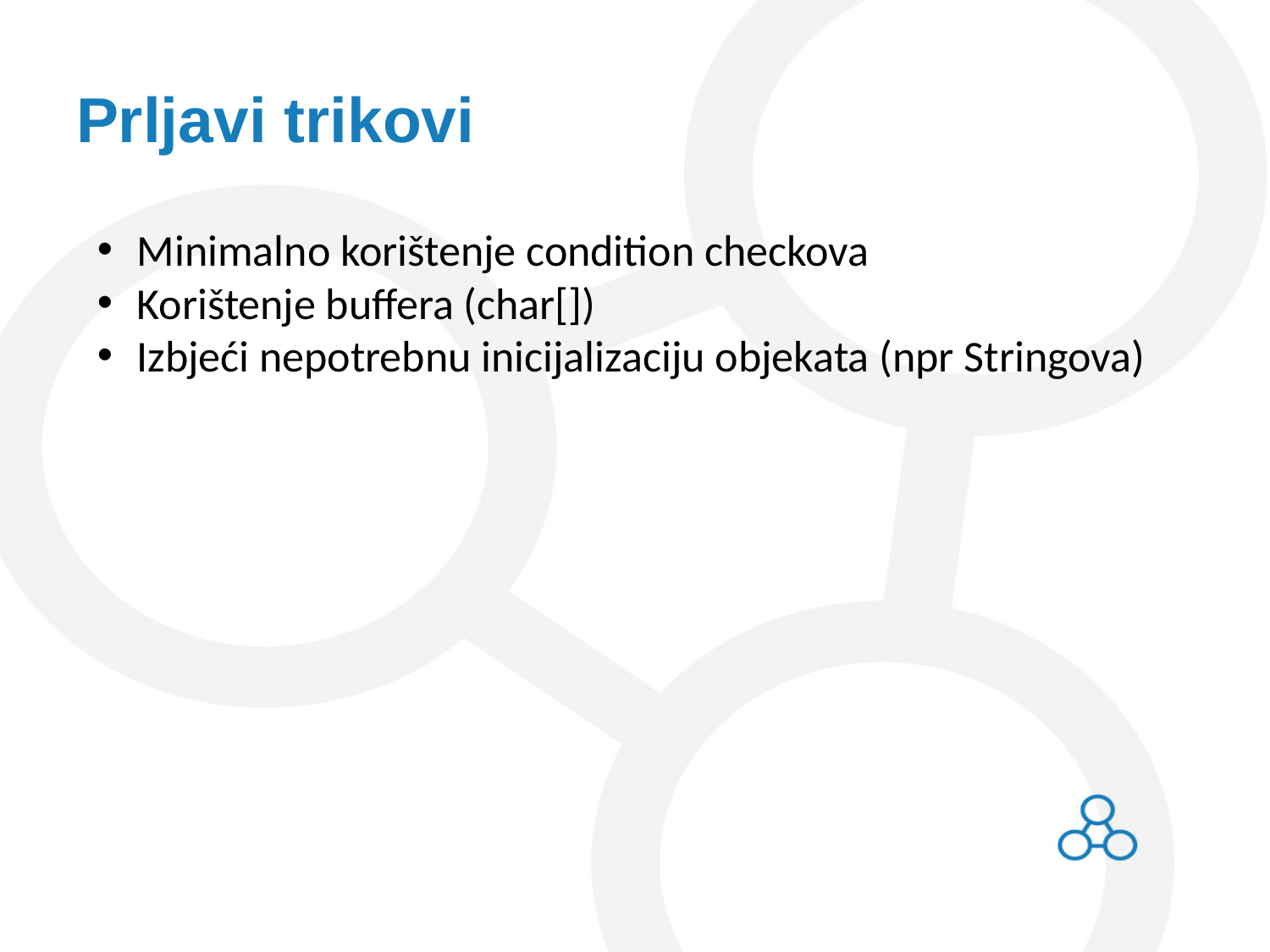

# Prljavi trikovi
Minimalno korištenje condition checkova
Korištenje buffera (char[])
Izbjeći nepotrebnu inicijalizaciju objekata (npr Stringova)